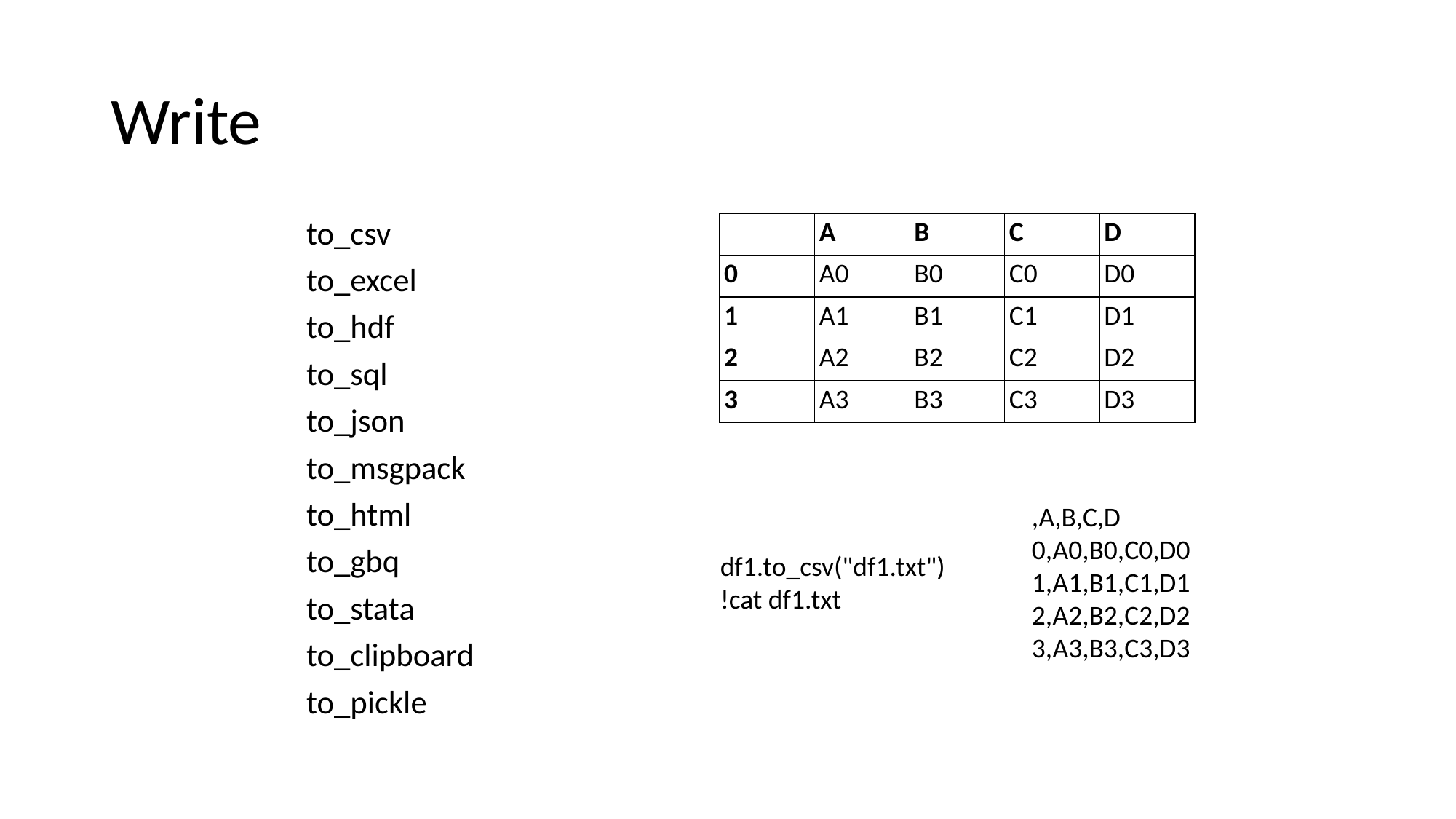

# Write
to_csv
to_excel
to_hdf
to_sql
to_json
to_msgpack
to_html
to_gbq
to_stata
to_clipboard
to_pickle

|  | A | B | C | D |
| --- | --- | --- | --- | --- |
| 0 | A0 | B0 | C0 | D0 |
| 1 | A1 | B1 | C1 | D1 |
| 2 | A2 | B2 | C2 | D2 |
| 3 | A3 | B3 | C3 | D3 |
,A,B,C,D
0,A0,B0,C0,D0
1,A1,B1,C1,D1
2,A2,B2,C2,D2
3,A3,B3,C3,D3
df1.to_csv("df1.txt")
!cat df1.txt